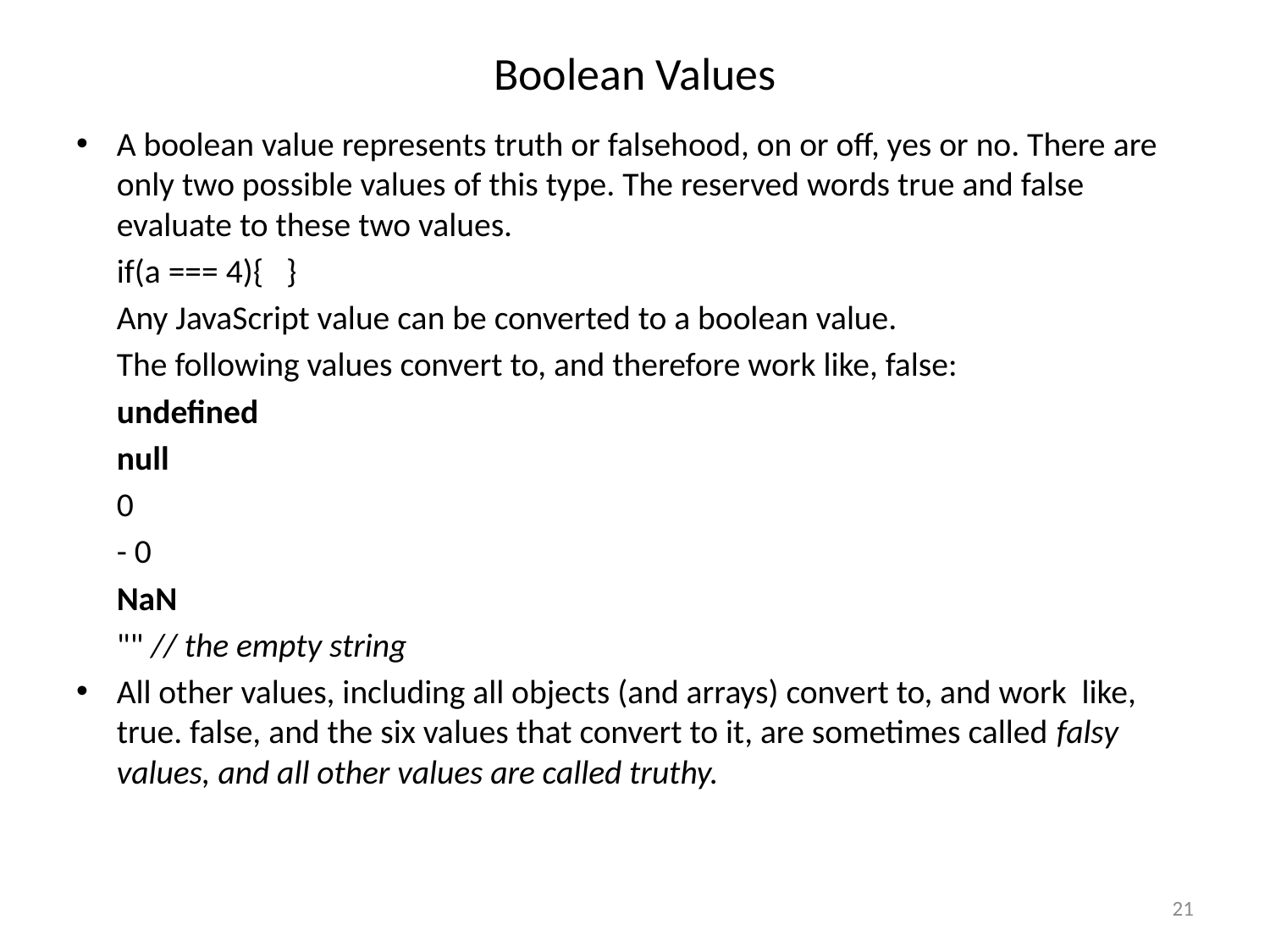

# Boolean Values
A boolean value represents truth or falsehood, on or off, yes or no. There are only two possible values of this type. The reserved words true and false evaluate to these two values.
	if(a === 4){   }
	Any JavaScript value can be converted to a boolean value.
	The following values convert to, and therefore work like, false:
	undefined
	null
	0
	- 0
	NaN
	"" // the empty string
All other values, including all objects (and arrays) convert to, and work  like, true. false, and the six values that convert to it, are sometimes called falsy values, and all other values are called truthy.

21